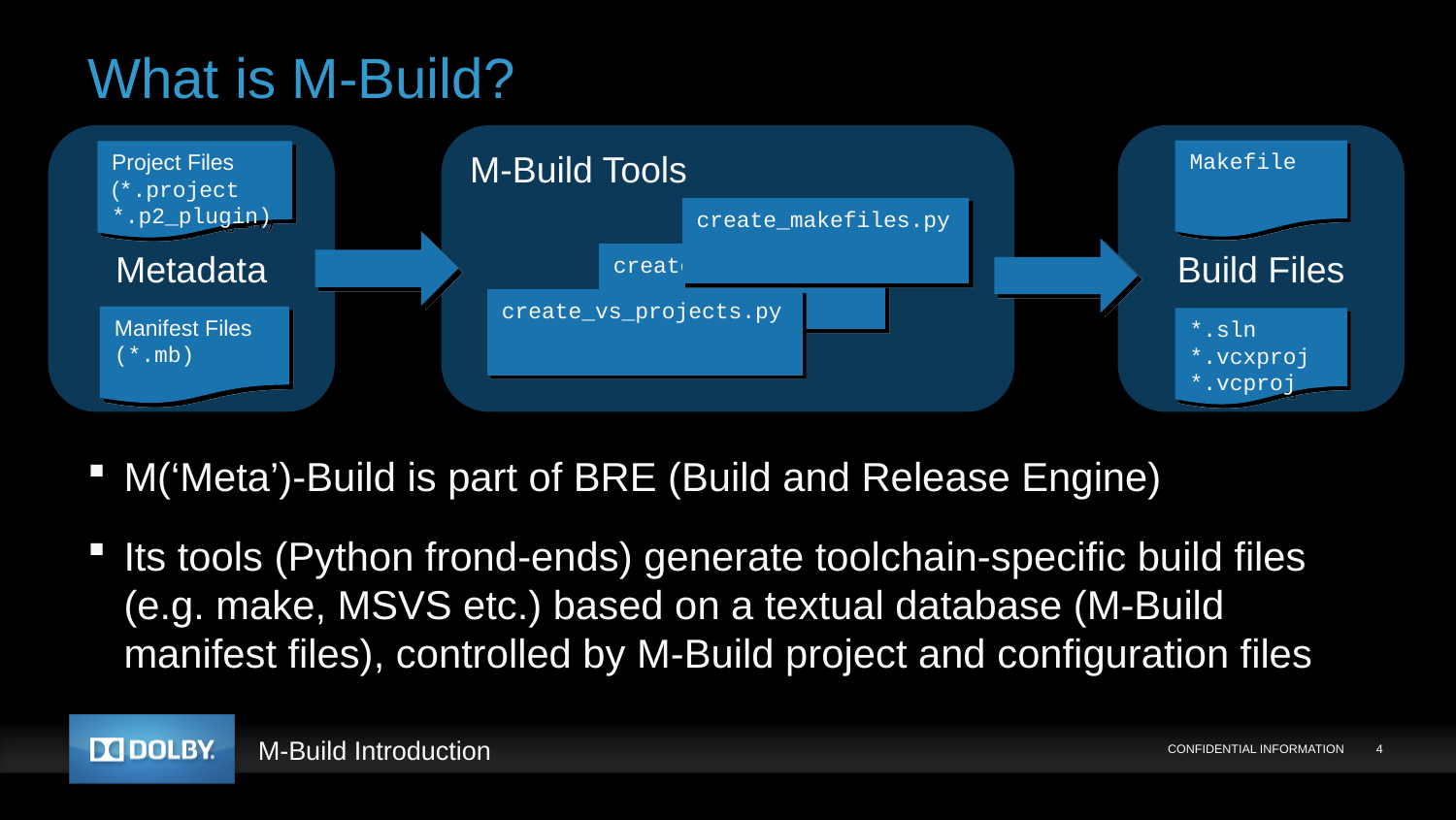

# What is M-Build?
Metadata
M-Build Tools
Build Files
Makefile
Project Files (*.project
*.p2_plugin)
create_makefiles.py

create_doc.py
create_vs_projects.py
Manifest Files
(*.mb)
*.sln
*.vcxproj
*.vcproj

M(‘Meta’)-Build is part of BRE (Build and Release Engine)
Its tools (Python frond-ends) generate toolchain-specific build files (e.g. make, MSVS etc.) based on a textual database (M-Build manifest files), controlled by M-Build project and configuration files
CONFIDENTIAL INFORMATION
4